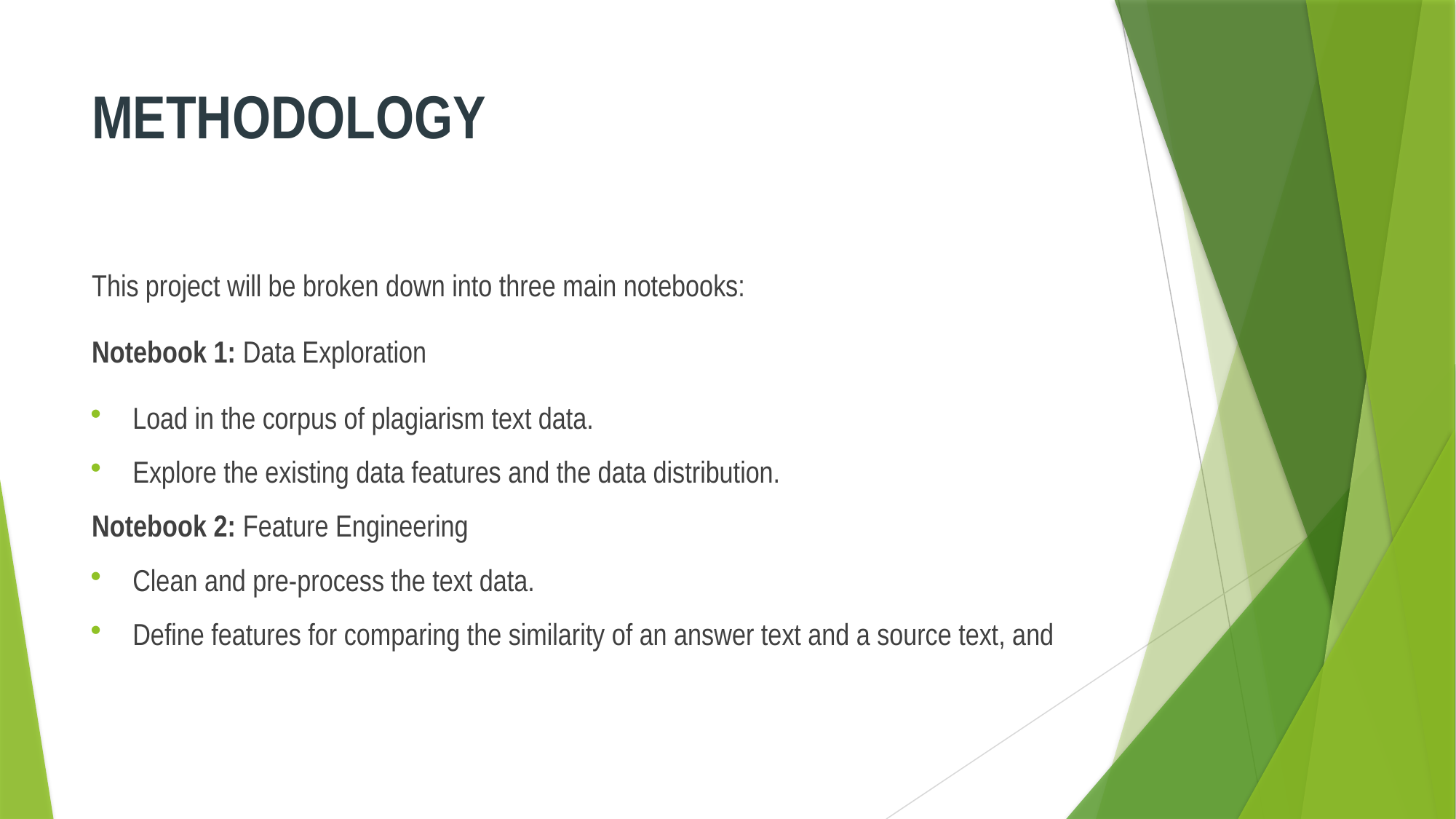

# METHODOLOGY
This project will be broken down into three main notebooks:
Notebook 1: Data Exploration
Load in the corpus of plagiarism text data.
Explore the existing data features and the data distribution.
Notebook 2: Feature Engineering
Clean and pre-process the text data.
Define features for comparing the similarity of an answer text and a source text, and